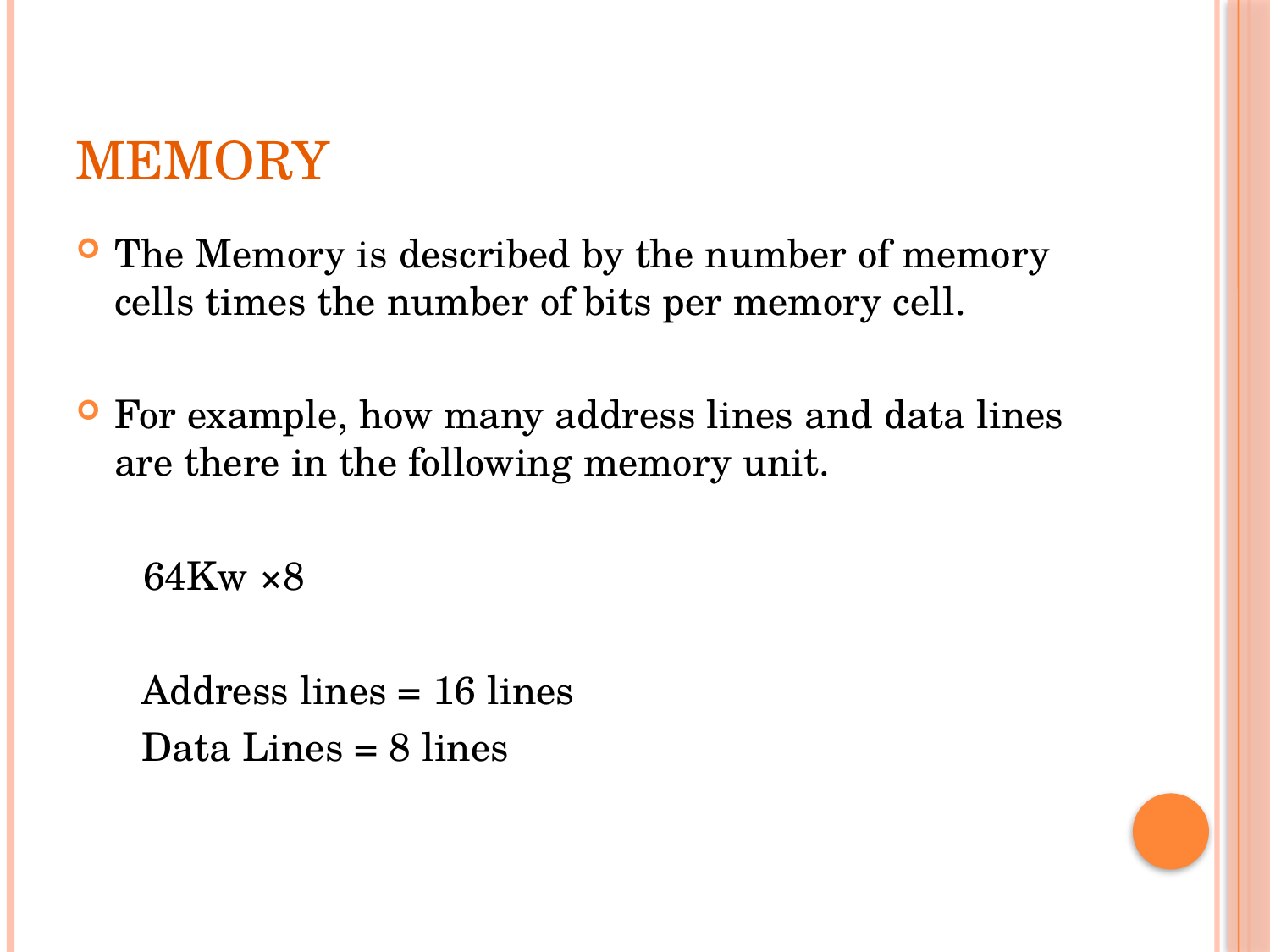

# Memory
The Memory is described by the number of memory cells times the number of bits per memory cell.

For example, how many address lines and data lines are there in the following memory unit.

      64Kw ×8

      Address lines = 16 lines
      Data Lines = 8 lines